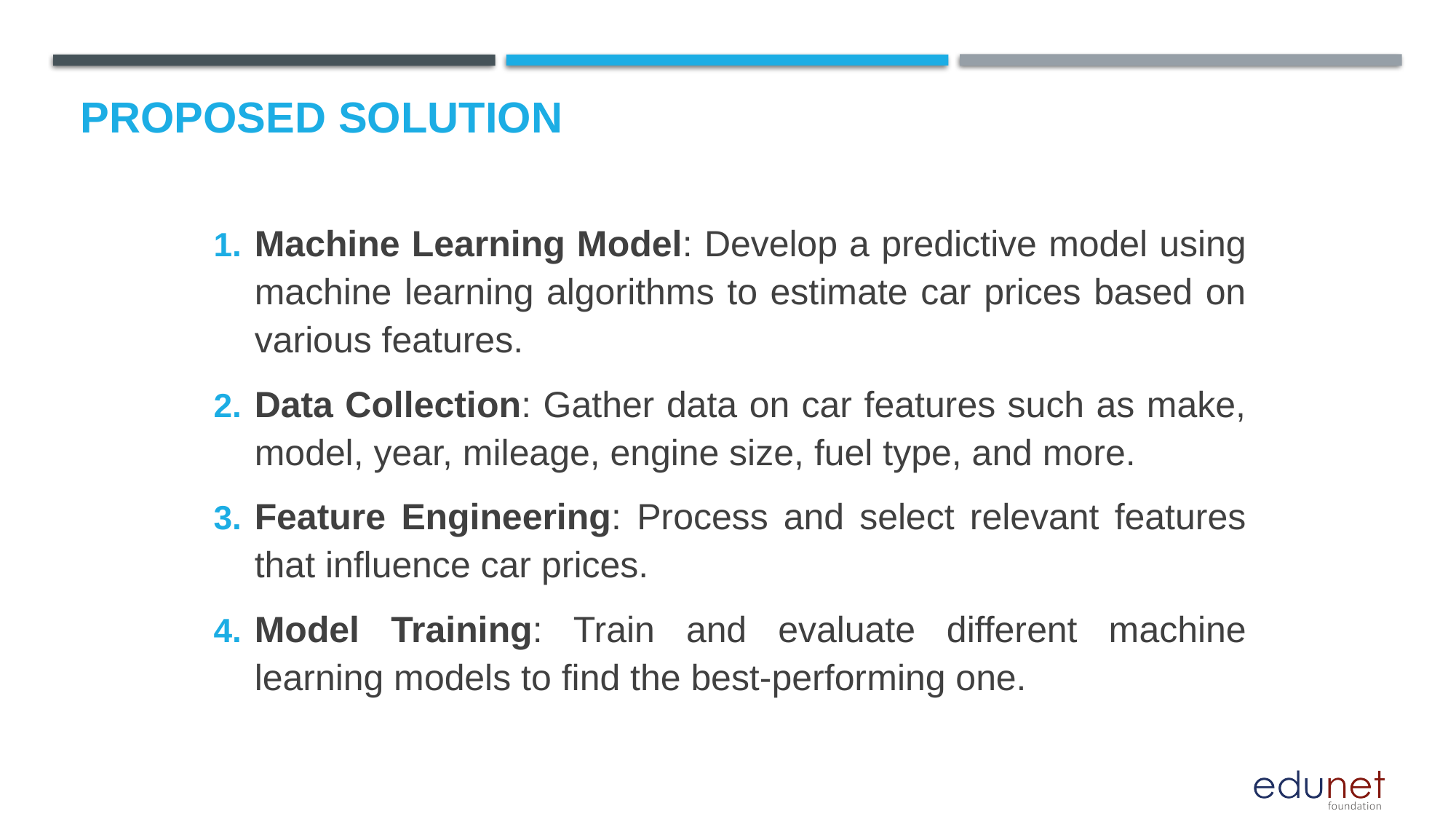

# Proposed Solution
Machine Learning Model: Develop a predictive model using machine learning algorithms to estimate car prices based on various features.
Data Collection: Gather data on car features such as make, model, year, mileage, engine size, fuel type, and more.
Feature Engineering: Process and select relevant features that influence car prices.
Model Training: Train and evaluate different machine learning models to find the best-performing one.